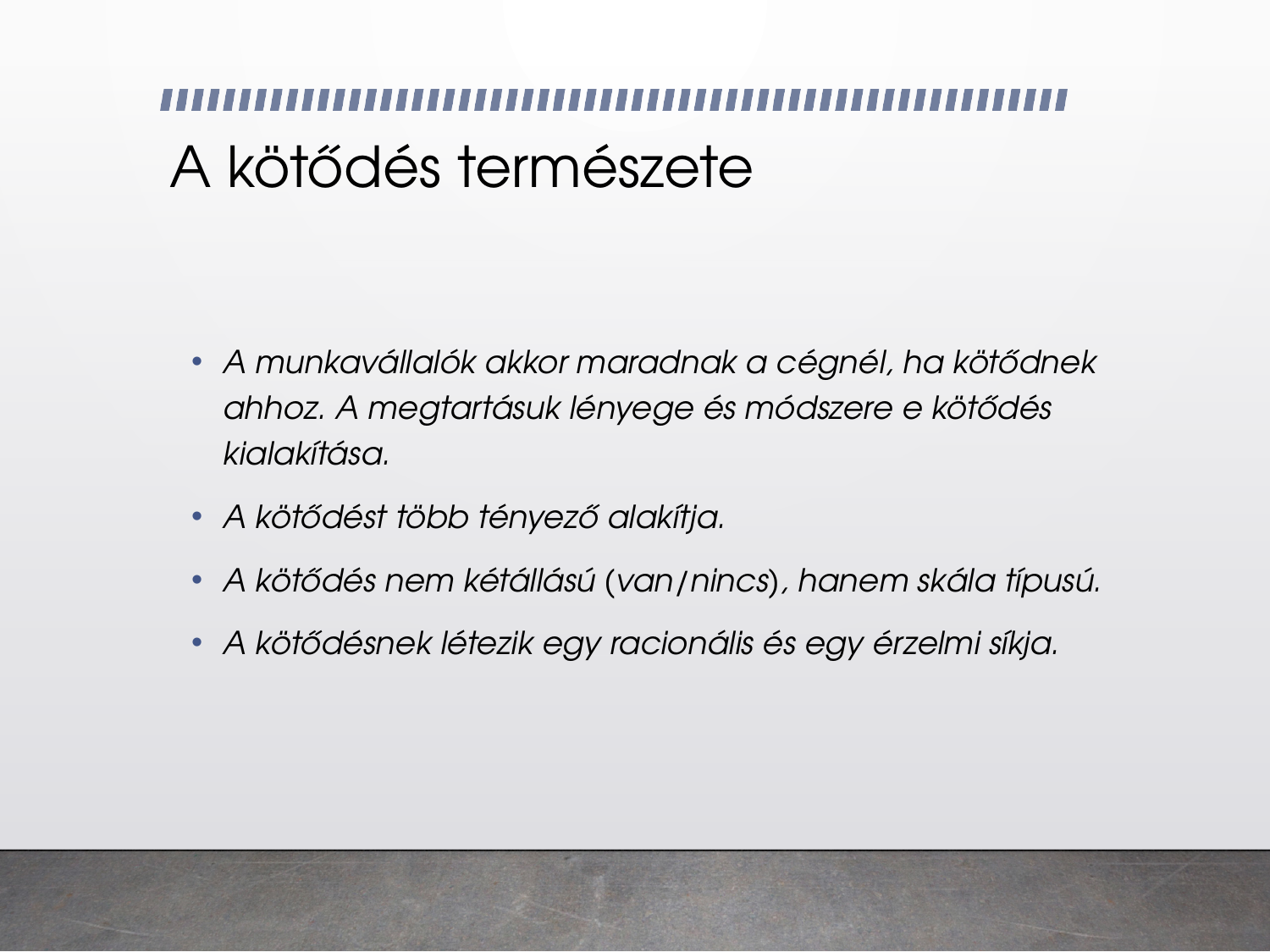

# A kötődés természete
A munkavállalók akkor maradnak a cégnél, ha kötődnek ahhoz. A megtartásuk lényege és módszere e kötődés kialakítása.
A kötődést több tényező alakítja.
A kötődés nem kétállású (van/nincs), hanem skála típusú.
A kötődésnek létezik egy racionális és egy érzelmi síkja.